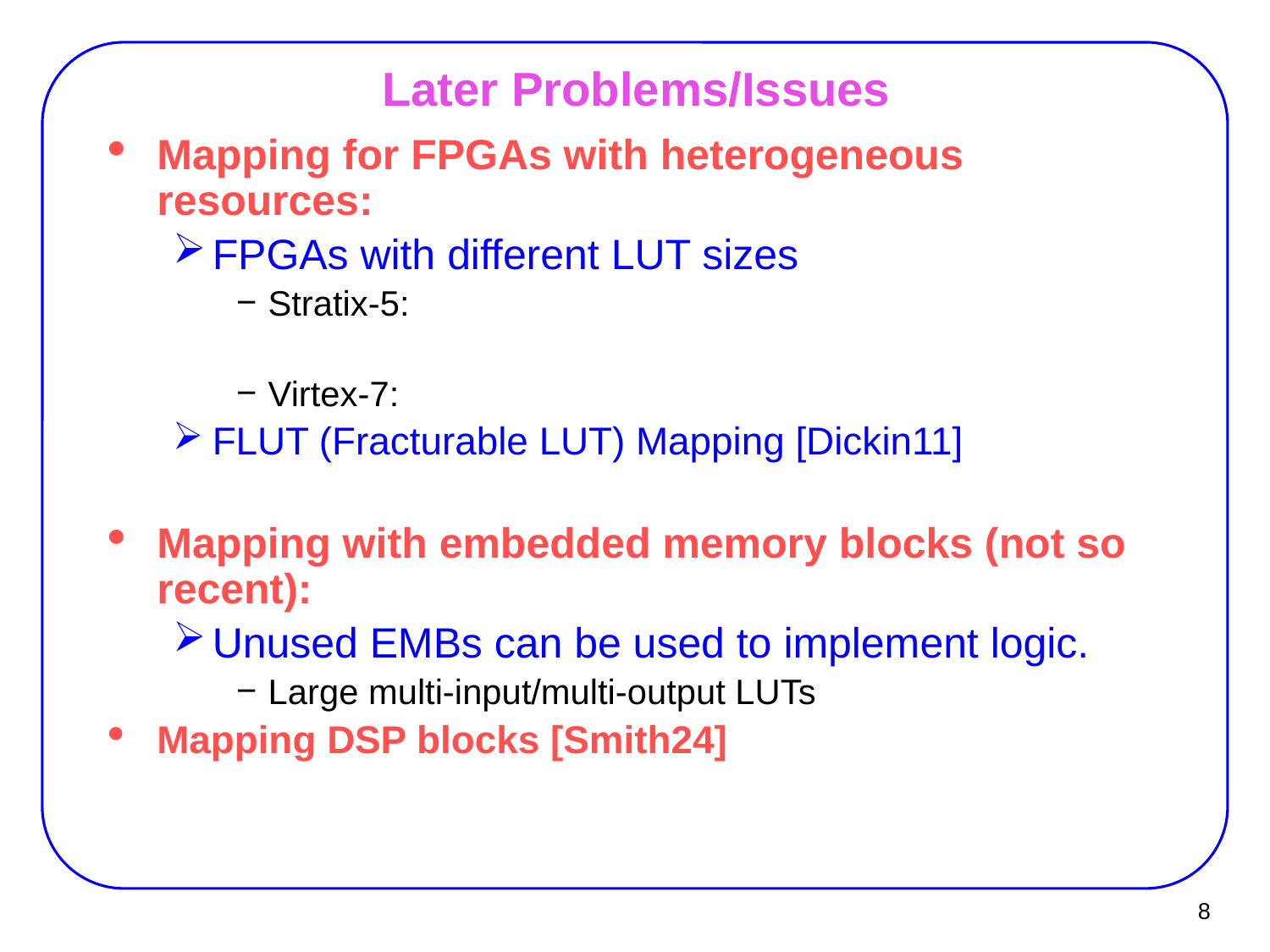

# Later Problems/Issues
Mapping for FPGAs with heterogeneous resources:
FPGAs with different LUT sizes
Stratix-5:

Virtex-7:
FLUT (Fracturable LUT) Mapping [Dickin11]

Mapping with embedded memory blocks (not so recent):
Unused EMBs can be used to implement logic.
Large multi-input/multi-output LUTs
Mapping DSP blocks [Smith24]
8